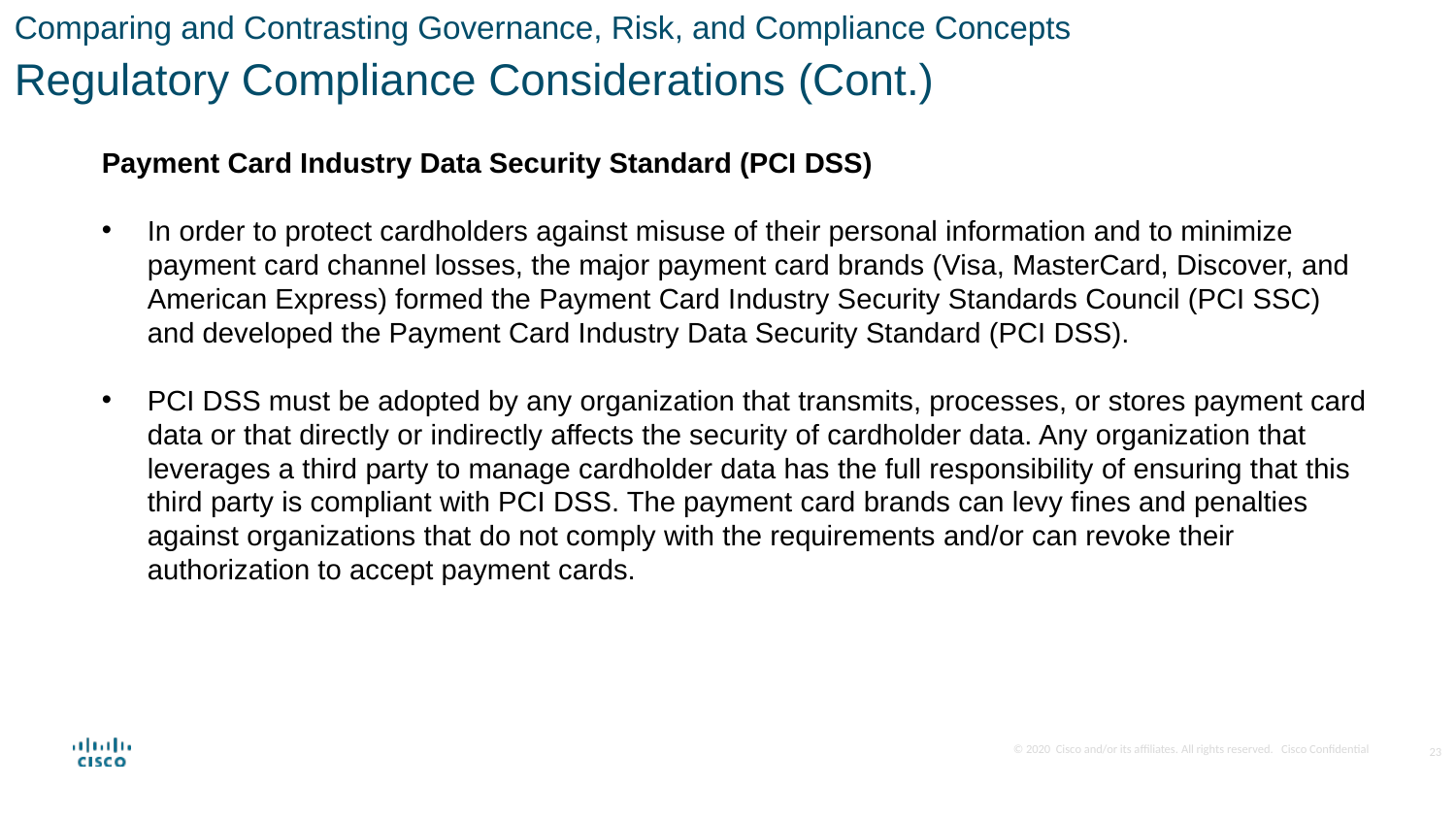

Comparing and Contrasting Governance, Risk, and Compliance Concepts
Regulatory Compliance Considerations (Cont.)
Payment Card Industry Data Security Standard (PCI DSS)

In order to protect cardholders against misuse of their personal information and to minimize payment card channel losses, the major payment card brands (Visa, MasterCard, Discover, and American Express) formed the Payment Card Industry Security Standards Council (PCI SSC) and developed the Payment Card Industry Data Security Standard (PCI DSS).

PCI DSS must be adopted by any organization that transmits, processes, or stores payment card data or that directly or indirectly affects the security of cardholder data. Any organization that leverages a third party to manage cardholder data has the full responsibility of ensuring that this third party is compliant with PCI DSS. The payment card brands can levy fines and penalties against organizations that do not comply with the requirements and/or can revoke their authorization to accept payment cards.
23